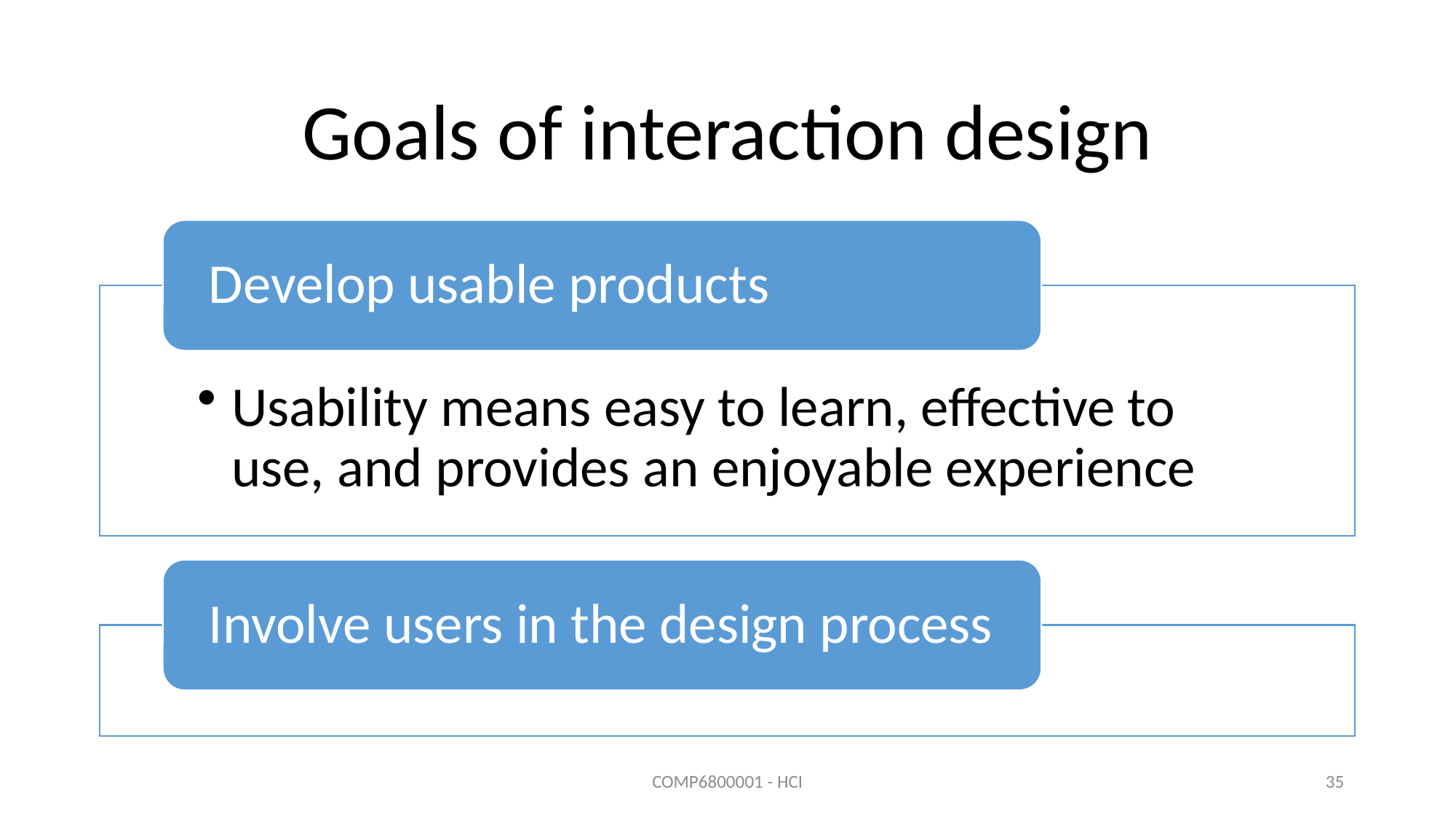

# Goals of interaction design
Usability means easy to learn, effective to use, and provides an enjoyable experience
Develop usable products
Involve users in the design process
COMP6800001 - HCI
35